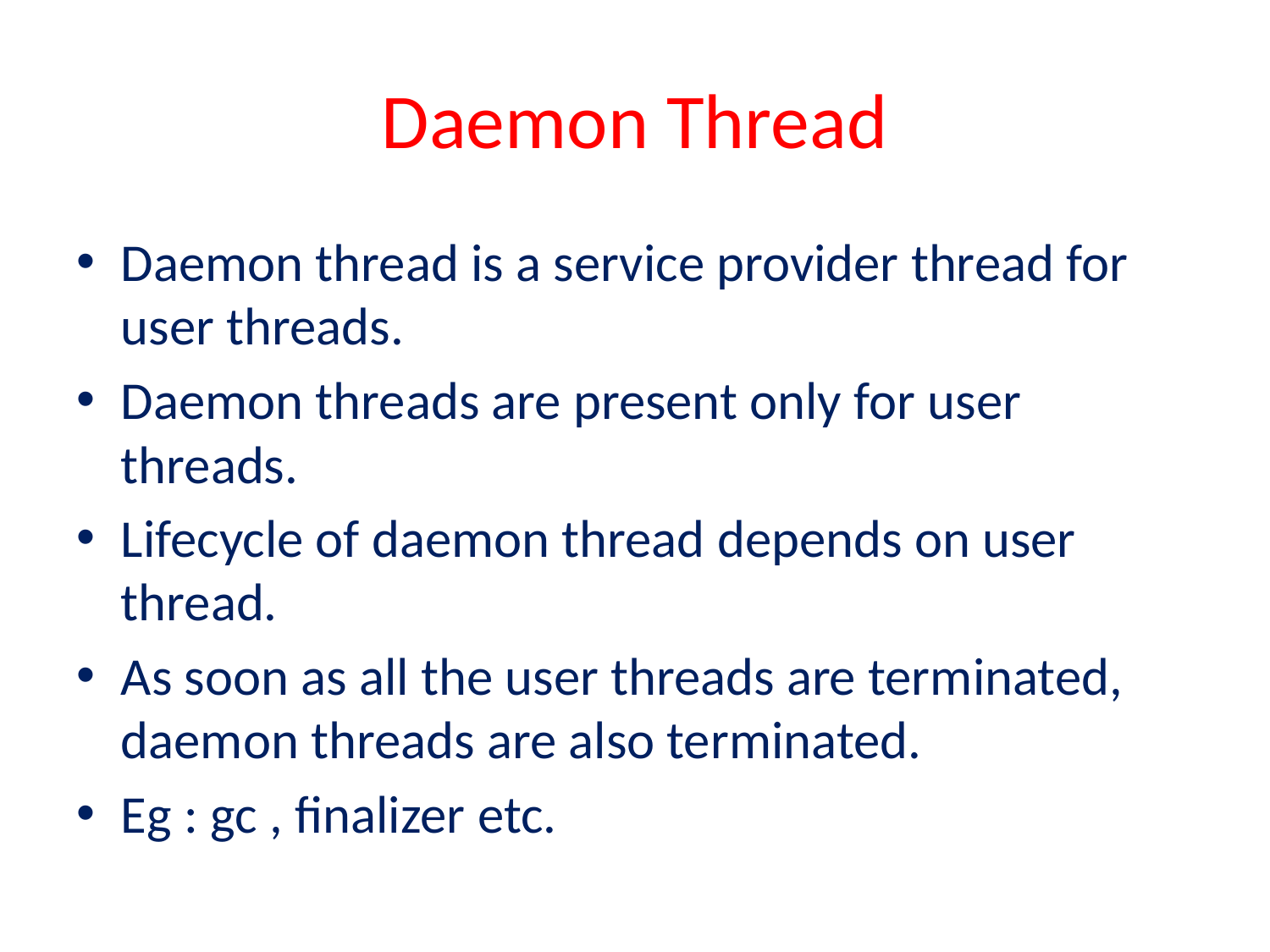

# Daemon Thread
Daemon thread is a service provider thread for user threads.
Daemon threads are present only for user threads.
Lifecycle of daemon thread depends on user thread.
As soon as all the user threads are terminated, daemon threads are also terminated.
Eg : gc , finalizer etc.